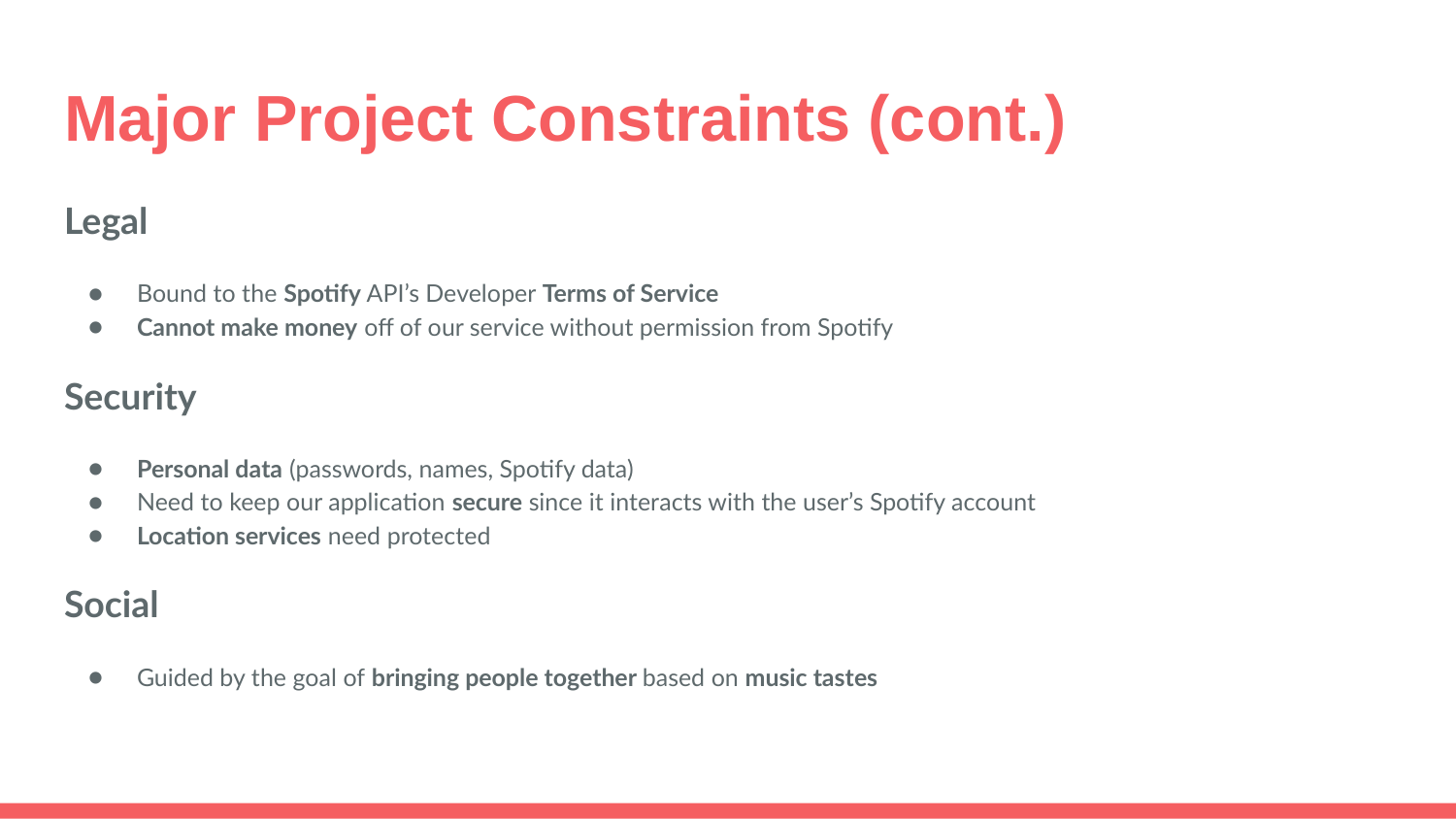

# Major Project Constraints (cont.)
Legal
Bound to the Spotify API’s Developer Terms of Service
Cannot make money off of our service without permission from Spotify
Security
Personal data (passwords, names, Spotify data)
Need to keep our application secure since it interacts with the user’s Spotify account
Location services need protected
Social
Guided by the goal of bringing people together based on music tastes